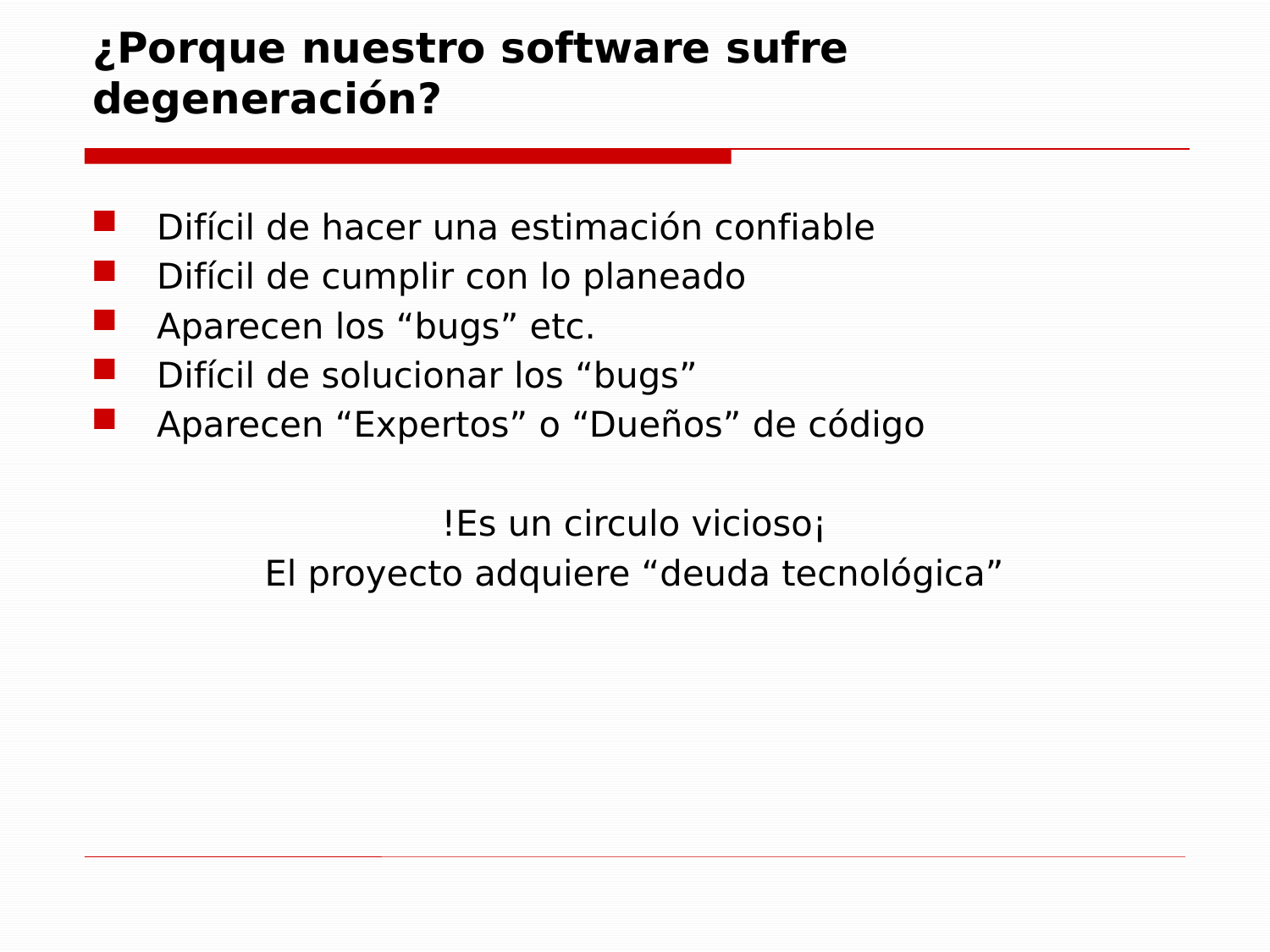

# ¿Porque nuestro software sufre degeneración?
Difícil de hacer una estimación confiable
Difícil de cumplir con lo planeado
Aparecen los “bugs” etc.
Difícil de solucionar los “bugs”
Aparecen “Expertos” o “Dueños” de código

!Es un circulo vicioso¡
El proyecto adquiere “deuda tecnológica”